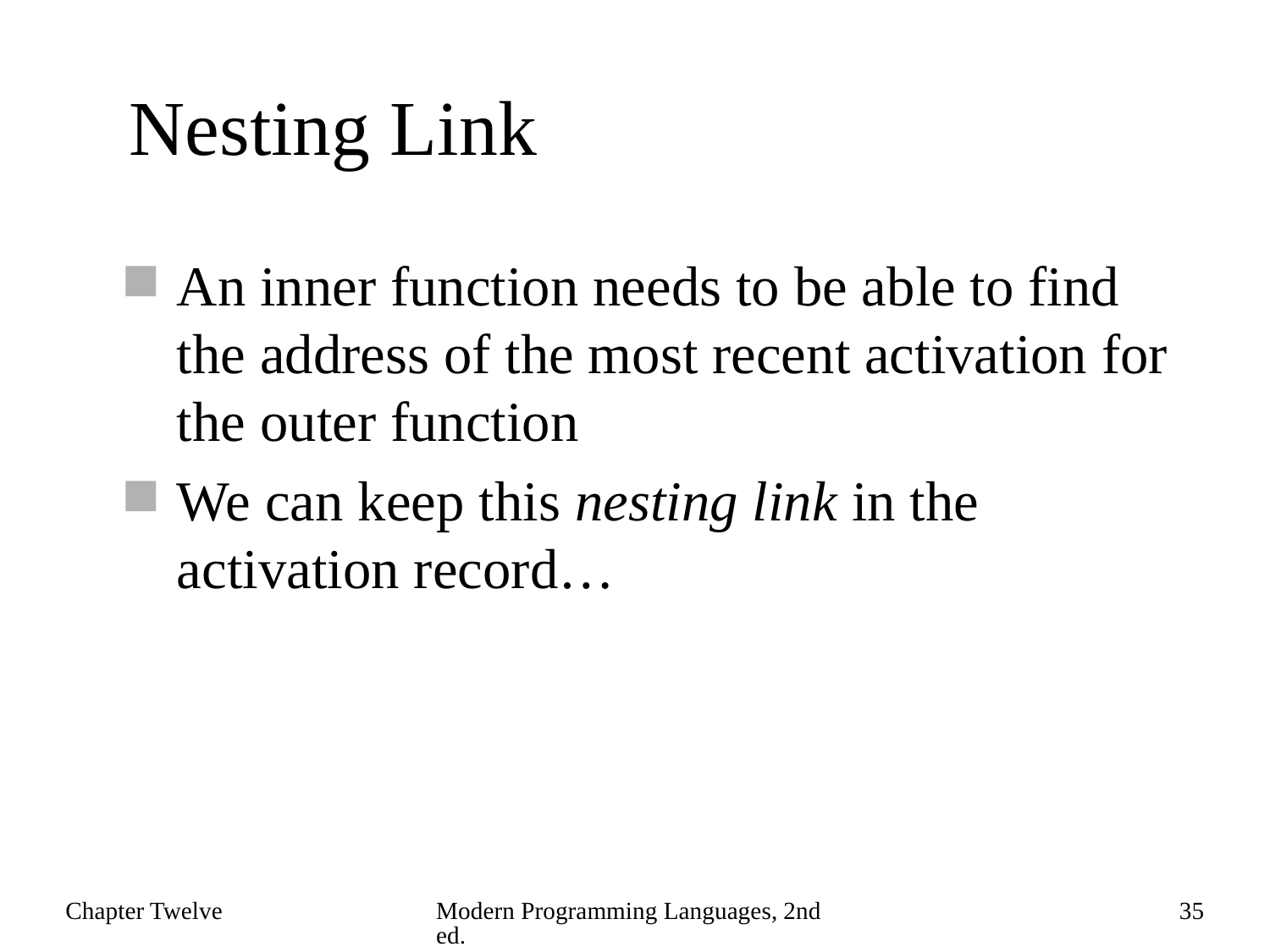

# Nesting Link
An inner function needs to be able to find the address of the most recent activation for the outer function
We can keep this nesting link in the activation record…
Chapter Twelve
Modern Programming Languages, 2nd ed.
35